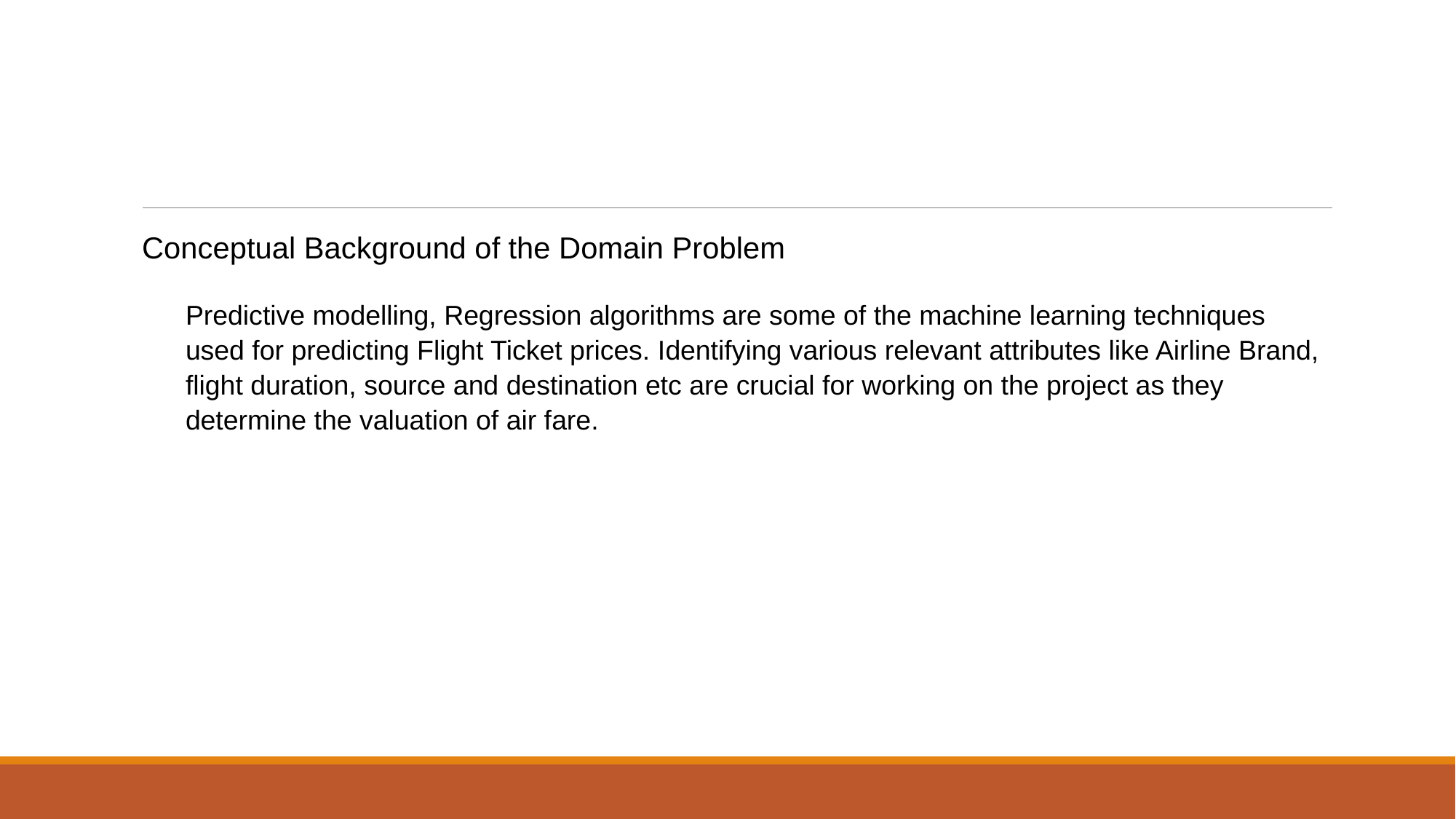

Conceptual Background of the Domain Problem
Predictive modelling, Regression algorithms are some of the machine learning techniques used for predicting Flight Ticket prices. Identifying various relevant attributes like Airline Brand, flight duration, source and destination etc are crucial for working on the project as they determine the valuation of air fare.